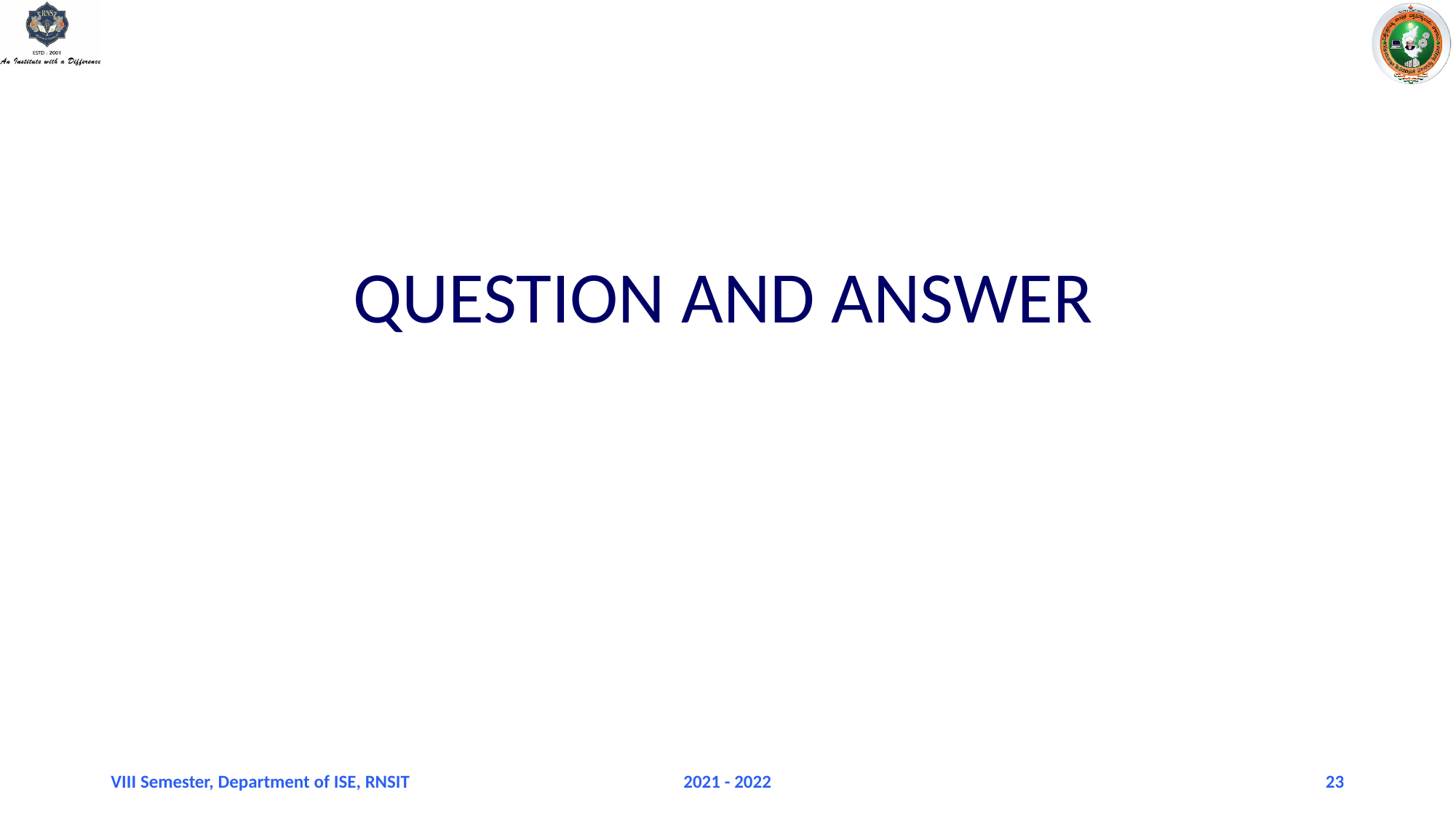

# QUESTION AND ANSWER
VIII Semester, Department of ISE, RNSIT
2021 - 2022
23